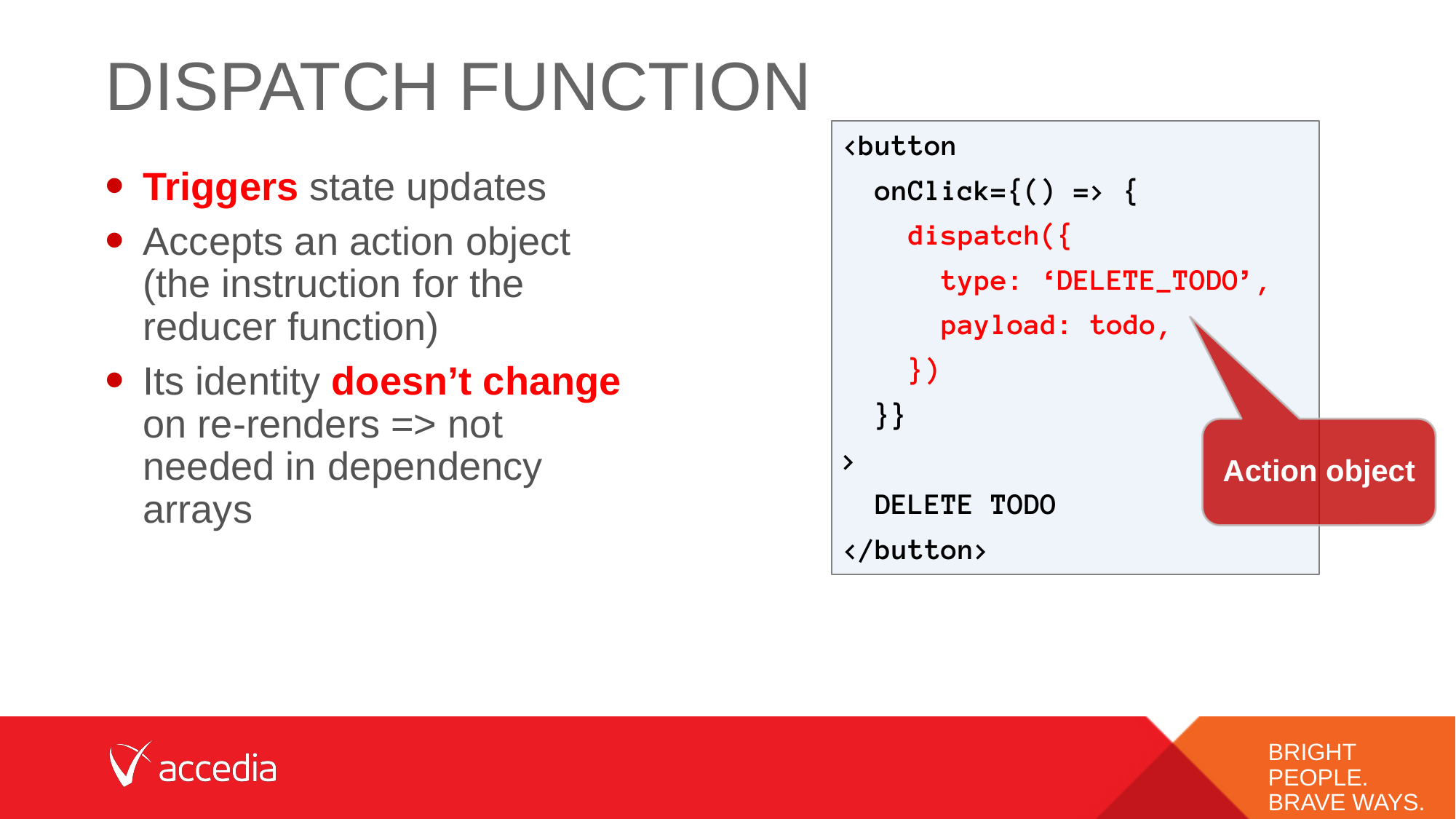

# dispatch function
<button
  onClick={() => {
    dispatch({
      type: ‘DELETE_TODO’,
      payload: todo,
    })
  }}
>
  DELETE TODO
</button>
Triggers state updates
Accepts an action object  (the instruction for the reducer function)
Its identity doesn’t change on re-renders => not needed in dependency arrays
Action object